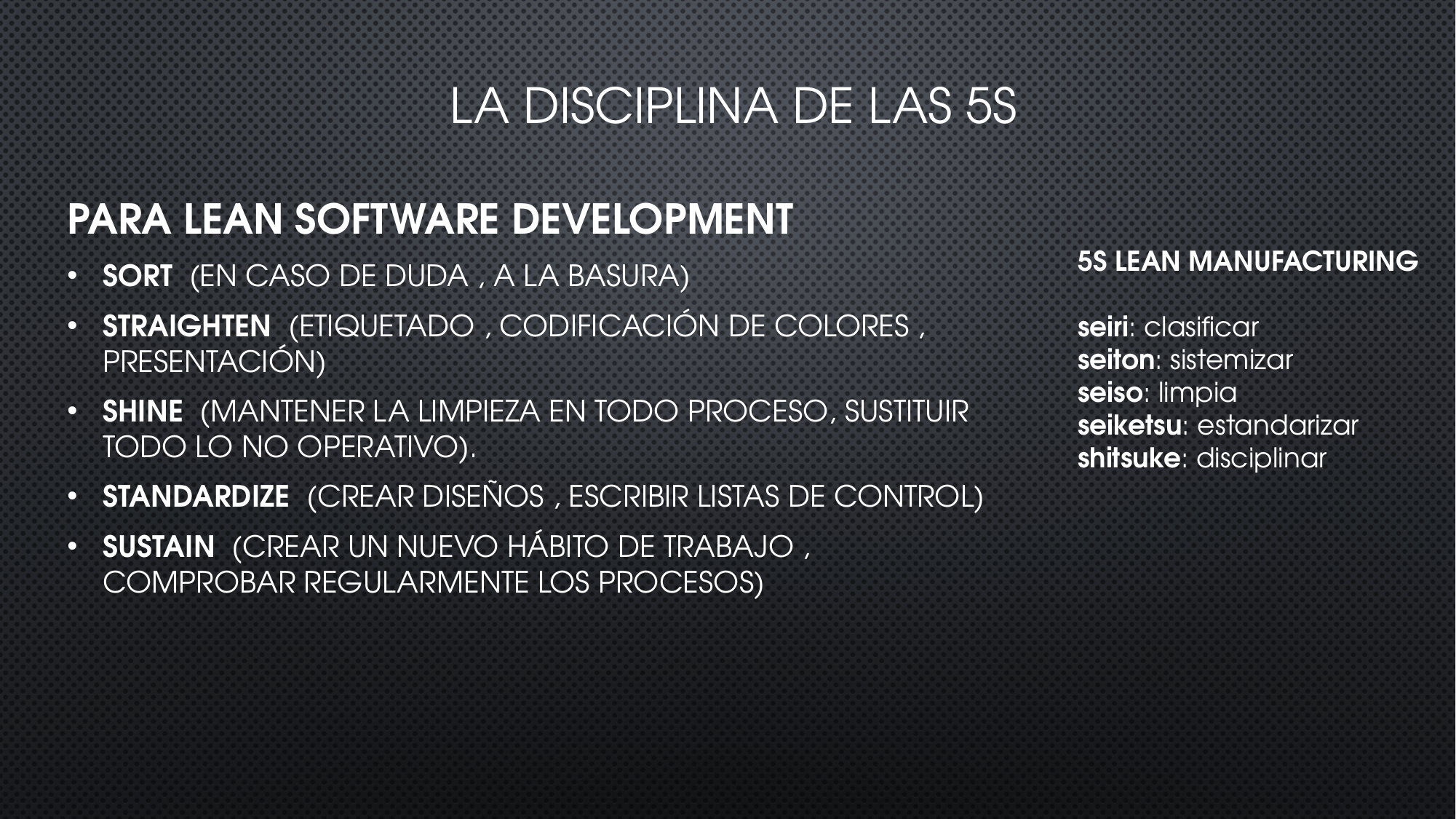

# LA DISCIPLINA DE LAS 5S
Para lean software development
SORT  (EN CASO DE DUDA , A LA BASURA)
STRAIGHTEN  (ETIQUETADO , CODIFICACIÓN DE COLORES , PRESENTACIÓN)
SHINE  (MANTENER LA LIMPIEZA EN TODO PROCESO, SUSTITUIR TODO LO NO OPERATIVO).
STANDARDIZE  (CREAR DISEÑOS , ESCRIBIR LISTAS DE CONTROL)
SUSTAIN  (CREAR UN NUEVO HÁBITO DE TRABAJO , COMPROBAR REGULARMENTE LOS PROCESOS)

5S LEAN MANUFACTURING

seiri: clasificar
seiton: sistemizar
seiso: limpia
seiketsu: estandarizar
shitsuke: disciplinar